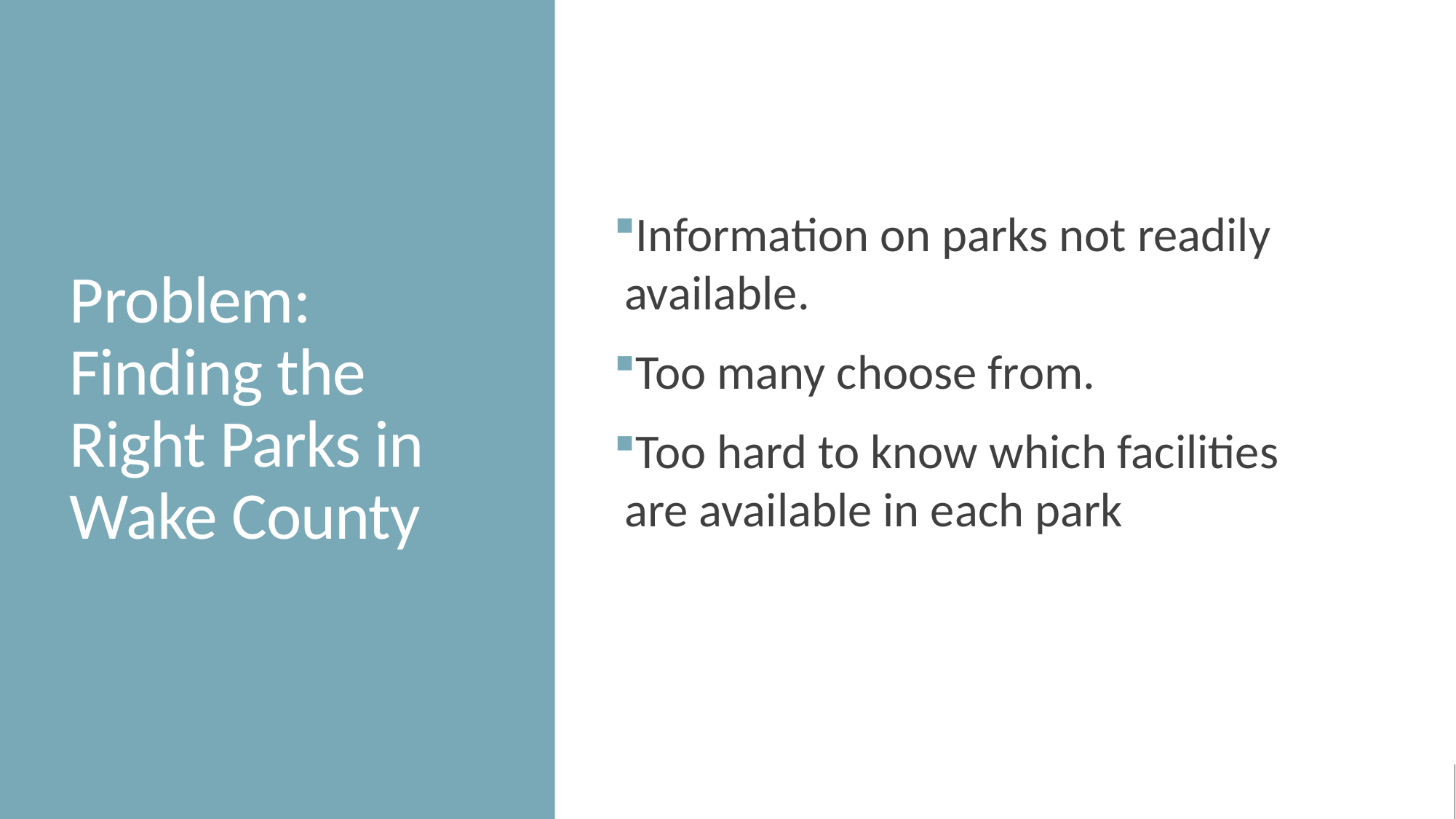

# Problem: Finding the Right Parks in Wake County
Information on parks not readily available.
Too many choose from.
Too hard to know which facilities are available in each park